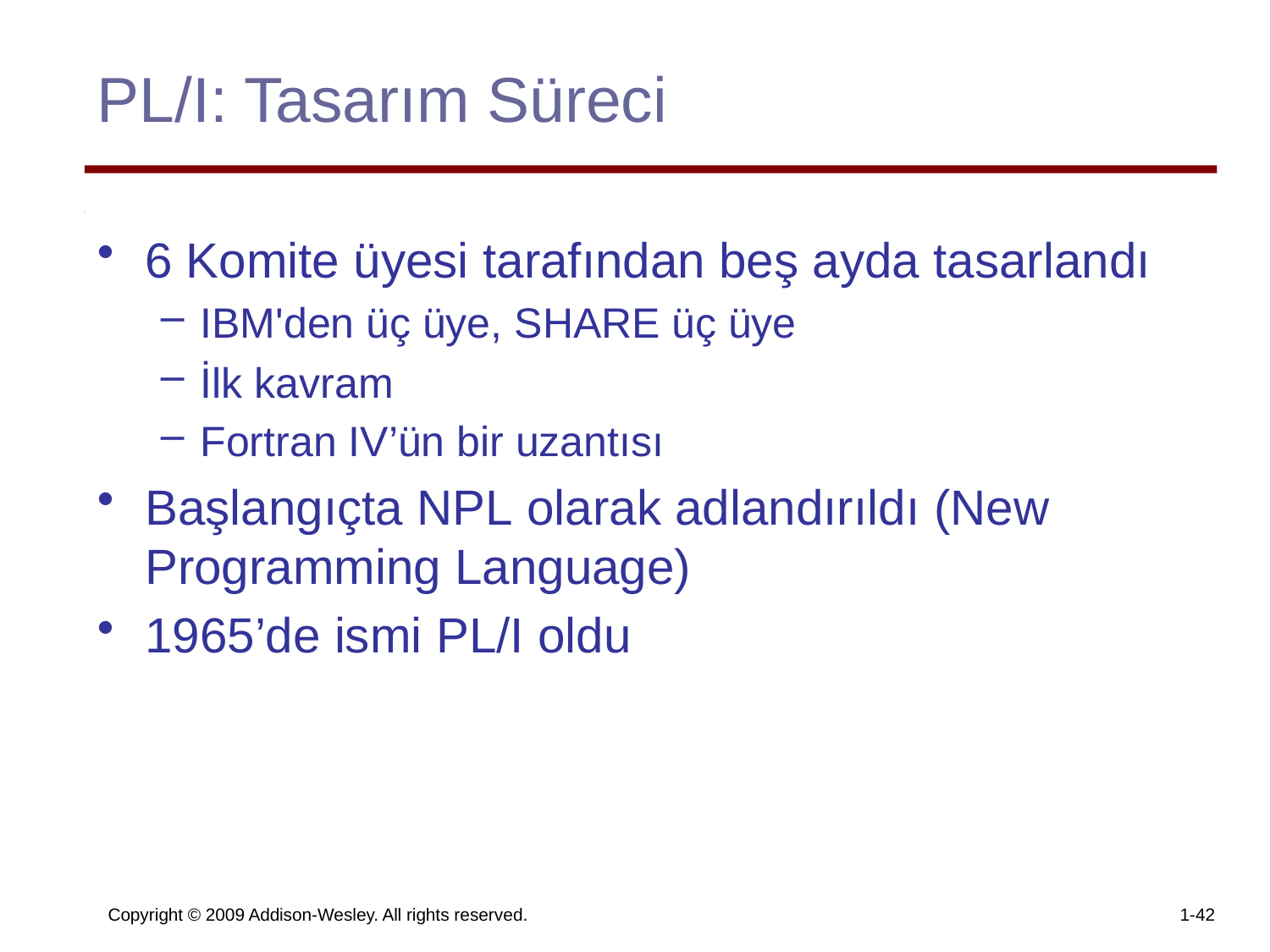

# PL/I: Tasarım Süreci
6 Komite üyesi tarafından beş ayda tasarlandı
IBM'den üç üye, SHARE üç üye
İlk kavram
Fortran IV’ün bir uzantısı
Başlangıçta NPL olarak adlandırıldı (New Programming Language)
1965’de ismi PL/I oldu
Copyright © 2009 Addison-Wesley. All rights reserved.
1-42